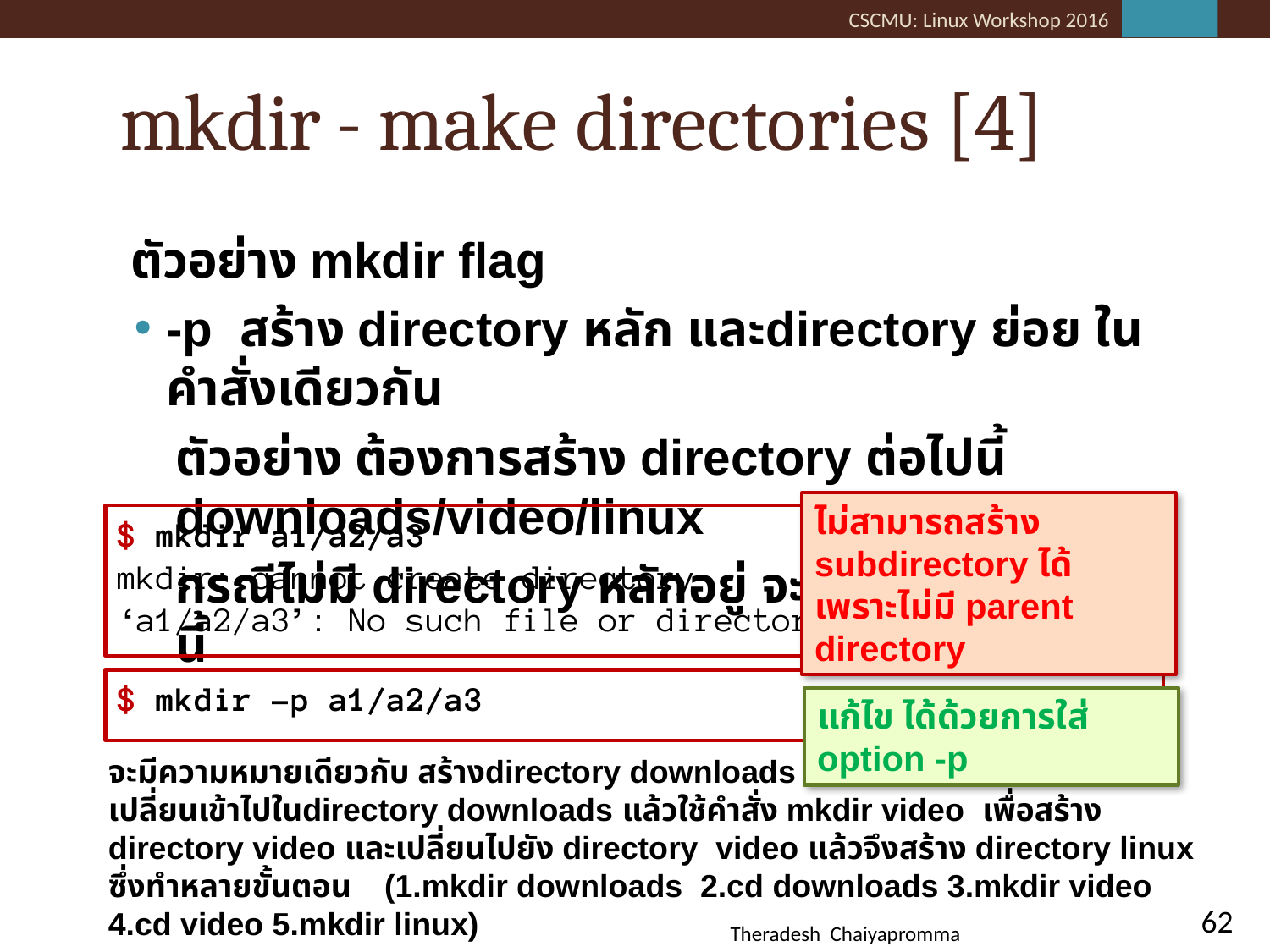

# mkdir - make directories [4]
ตัวอย่าง mkdir flag
-p  สร้าง directory หลัก และdirectory ย่อย ในคำสั่งเดียวกัน
ตัวอย่าง ต้องการสร้าง directory ต่อไปนี้ downloads/video/linux
กรณีไม่มี directory หลักอยู่ จะเกิด error แบบนี้

ไม่สามารถสร้าง subdirectory ได้ เพราะไม่มี parent directory
$ mkdir a1/a2/a3
mkdir: cannot create directory
‘a1/a2/a3’: No such file or directory
$ mkdir -p a1/a2/a3
แก้ไข ได้ด้วยการใส่ option -p
จะมีความหมายเดียวกับ สร้างdirectory downloads ก่อน จากนั้นใช้คำสั่ง cd เปลี่ยนเข้าไปในdirectory downloads แล้วใช้คำสั่ง mkdir video  เพื่อสร้าง directory video และเปลี่ยนไปยัง directory  video แล้วจึงสร้าง directory linux ซึ่งทำหลายขั้นตอน    (1.mkdir downloads  2.cd downloads 3.mkdir video 4.cd video 5.mkdir linux)
เราจึงใส่ option -p ด้วย
62
Theradesh  Chaiyapromma